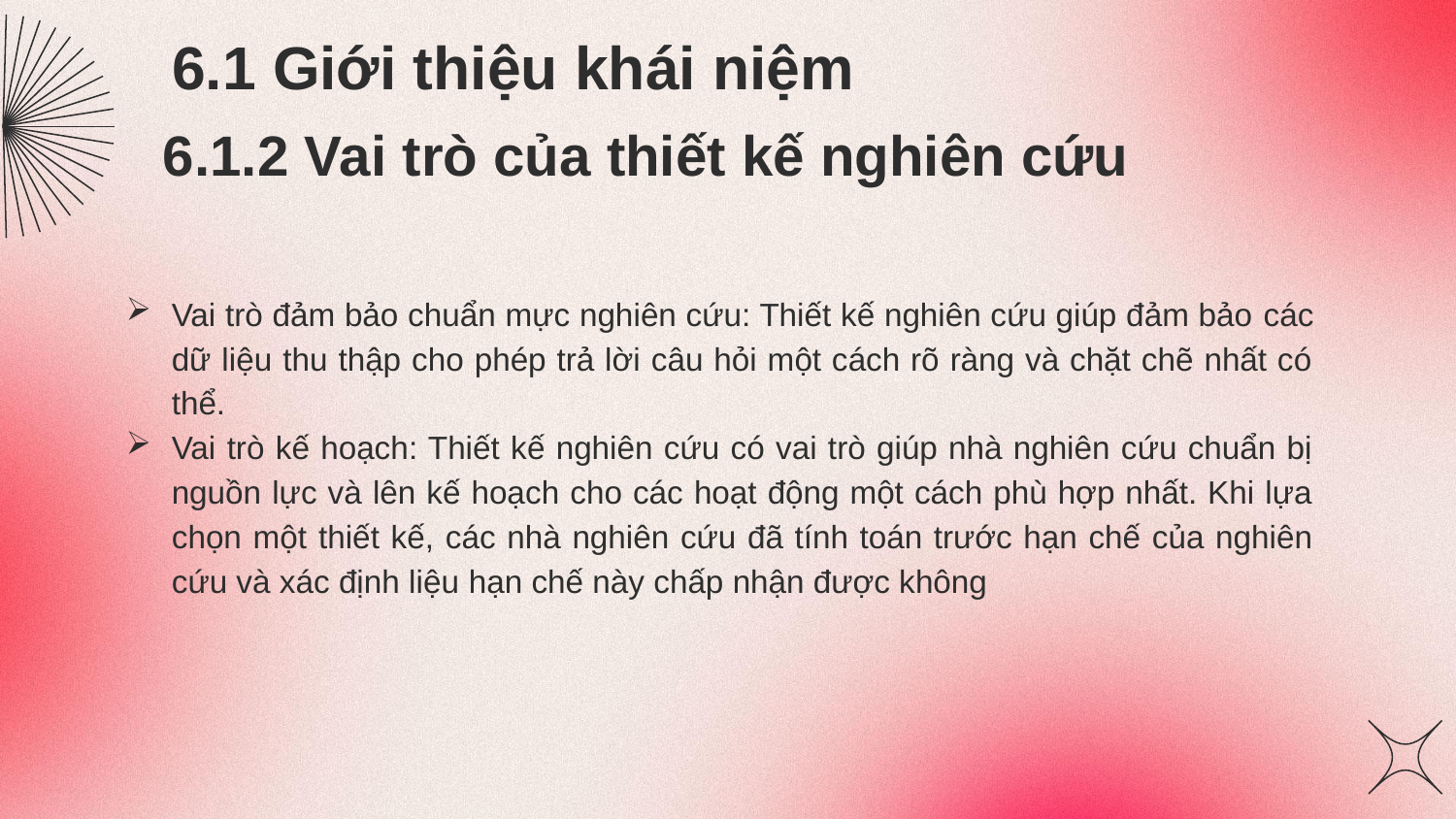

# 6.1 Giới thiệu khái niệm
6.1.2 Vai trò của thiết kế nghiên cứu
Vai trò đảm bảo chuẩn mực nghiên cứu: Thiết kế nghiên cứu giúp đảm bảo các dữ liệu thu thập cho phép trả lời câu hỏi một cách rõ ràng và chặt chẽ nhất có thể.
Vai trò kế hoạch: Thiết kế nghiên cứu có vai trò giúp nhà nghiên cứu chuẩn bị nguồn lực và lên kế hoạch cho các hoạt động một cách phù hợp nhất. Khi lựa chọn một thiết kế, các nhà nghiên cứu đã tính toán trước hạn chế của nghiên cứu và xác định liệu hạn chế này chấp nhận được không